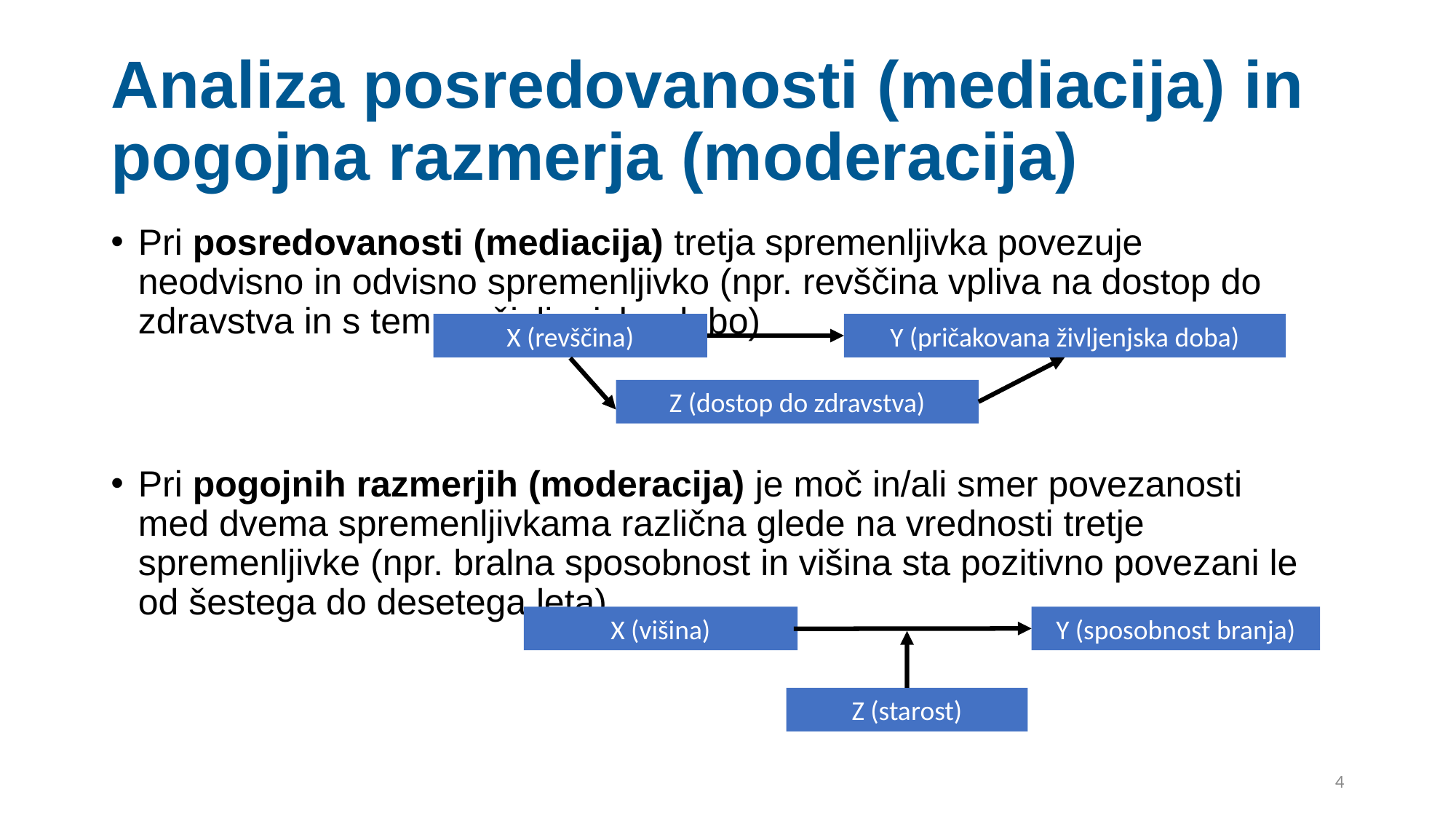

# Analiza posredovanosti (mediacija) in pogojna razmerja (moderacija)
Pri posredovanosti (mediacija) tretja spremenljivka povezuje neodvisno in odvisno spremenljivko (npr. revščina vpliva na dostop do zdravstva in s tem na življenjsko dobo)

Pri pogojnih razmerjih (moderacija) je moč in/ali smer povezanosti med dvema spremenljivkama različna glede na vrednosti tretje spremenljivke (npr. bralna sposobnost in višina sta pozitivno povezani le od šestega do desetega leta)
X (revščina)
Y (pričakovana življenjska doba)
Z (dostop do zdravstva)
X (višina)
Y (sposobnost branja)
Z (starost)
4